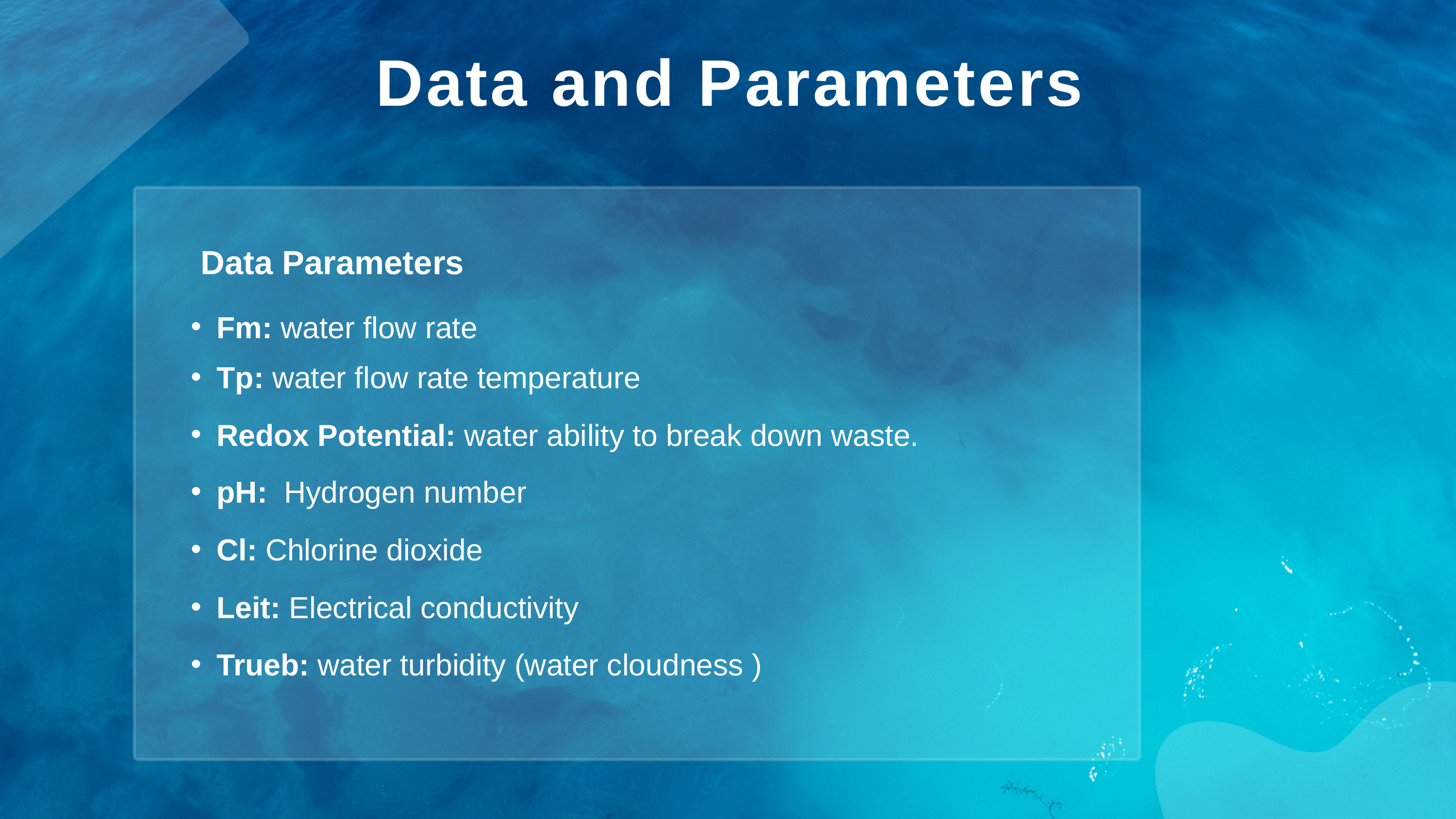

Data and Parameters

Data Parameters
Fm: water flow rate
Tp: water flow rate temperature
Redox Potential: water ability to break down waste.
pH:  Hydrogen number
Cl: Chlorine dioxide
Leit: Electrical conductivity
Trueb: water turbidity (water cloudness )